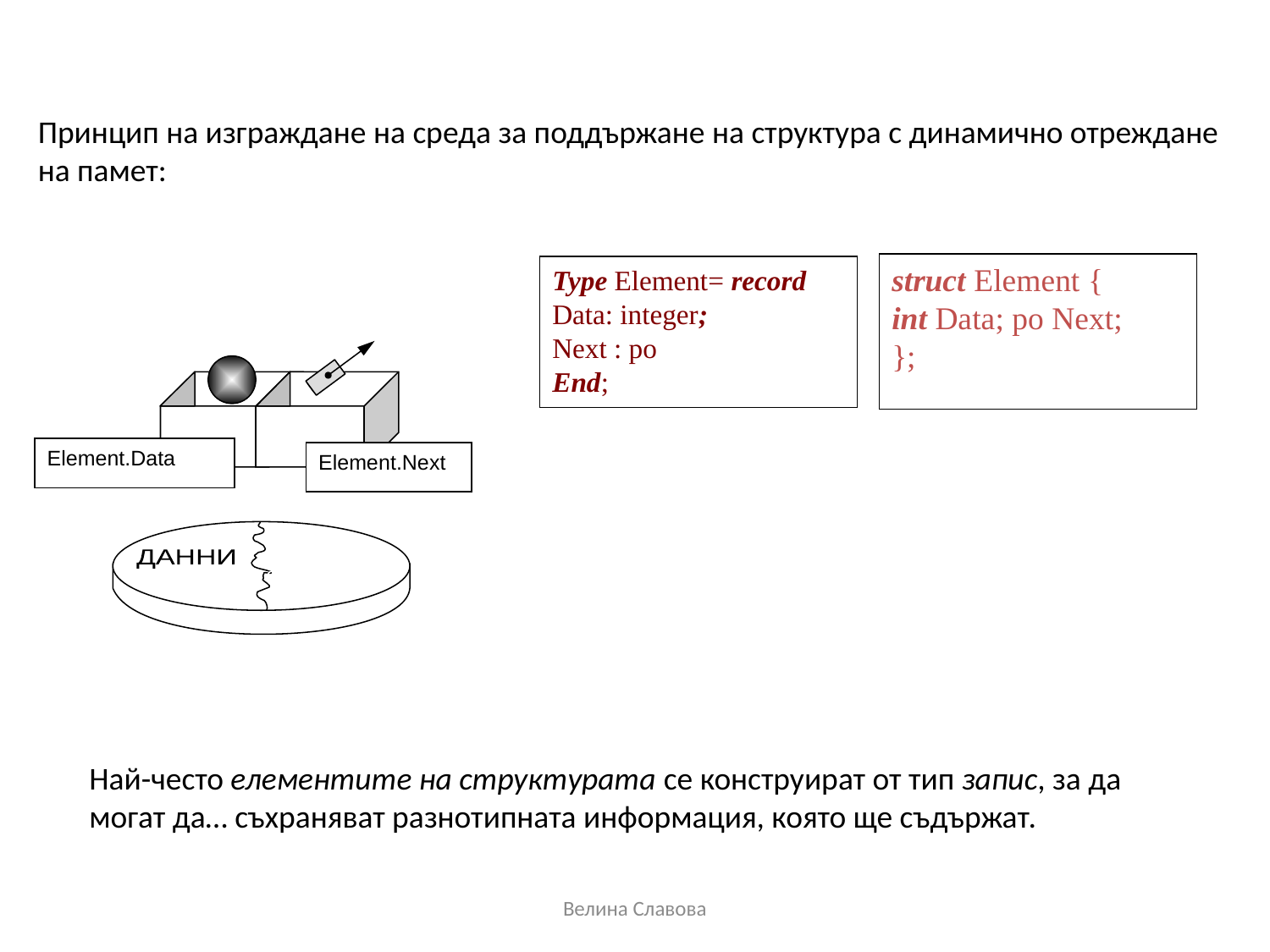

Принцип на изграждане на среда за поддържане на структура с динамично отреждане на памет:
struct Element {
int Data; po Next;
};
Type Element= record
Data: integer;
Next : po
End;

Element.Data
Element.Next

къде
е
следващият?
ДАННИ

елемент
Най-често елементите на структурата се конструират от тип запис, за да могат да… съхраняват разнотипната информация, която ще съдържат.
Велина Славова